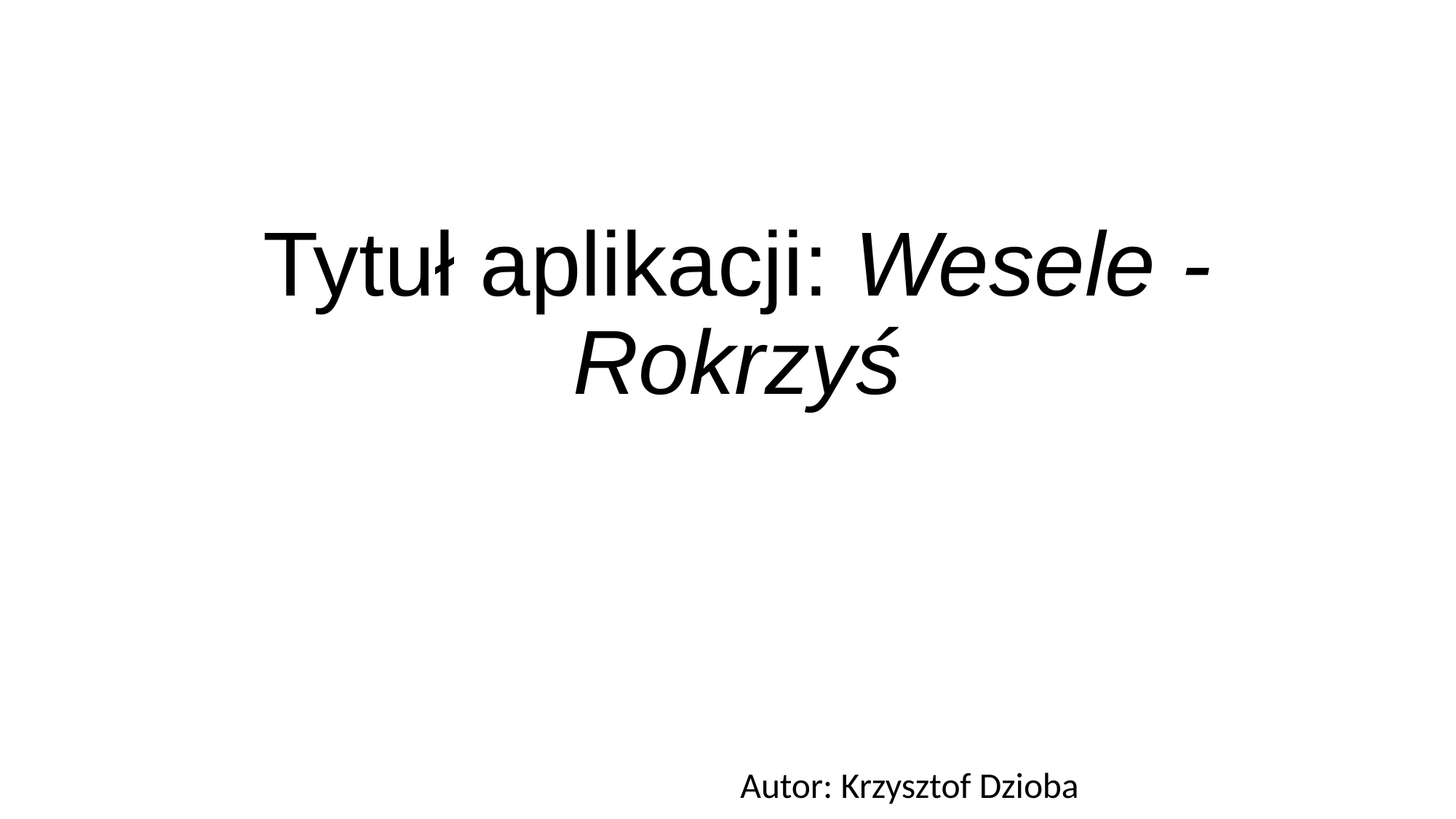

# Tytuł aplikacji: Wesele - Rokrzyś
Autor: Krzysztof Dzioba